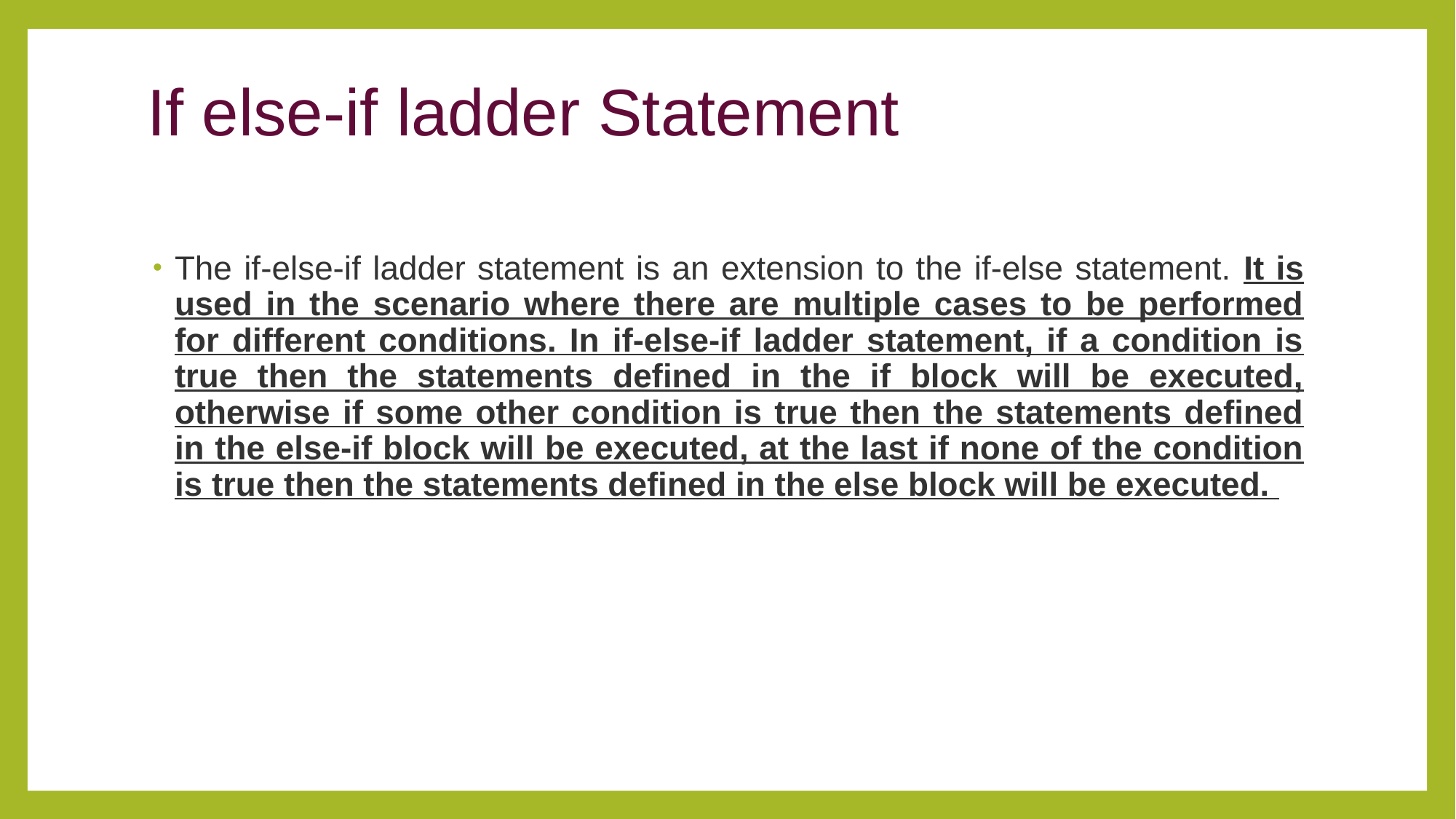

# If else-if ladder Statement
The if-else-if ladder statement is an extension to the if-else statement. It is used in the scenario where there are multiple cases to be performed for different conditions. In if-else-if ladder statement, if a condition is true then the statements defined in the if block will be executed, otherwise if some other condition is true then the statements defined in the else-if block will be executed, at the last if none of the condition is true then the statements defined in the else block will be executed.